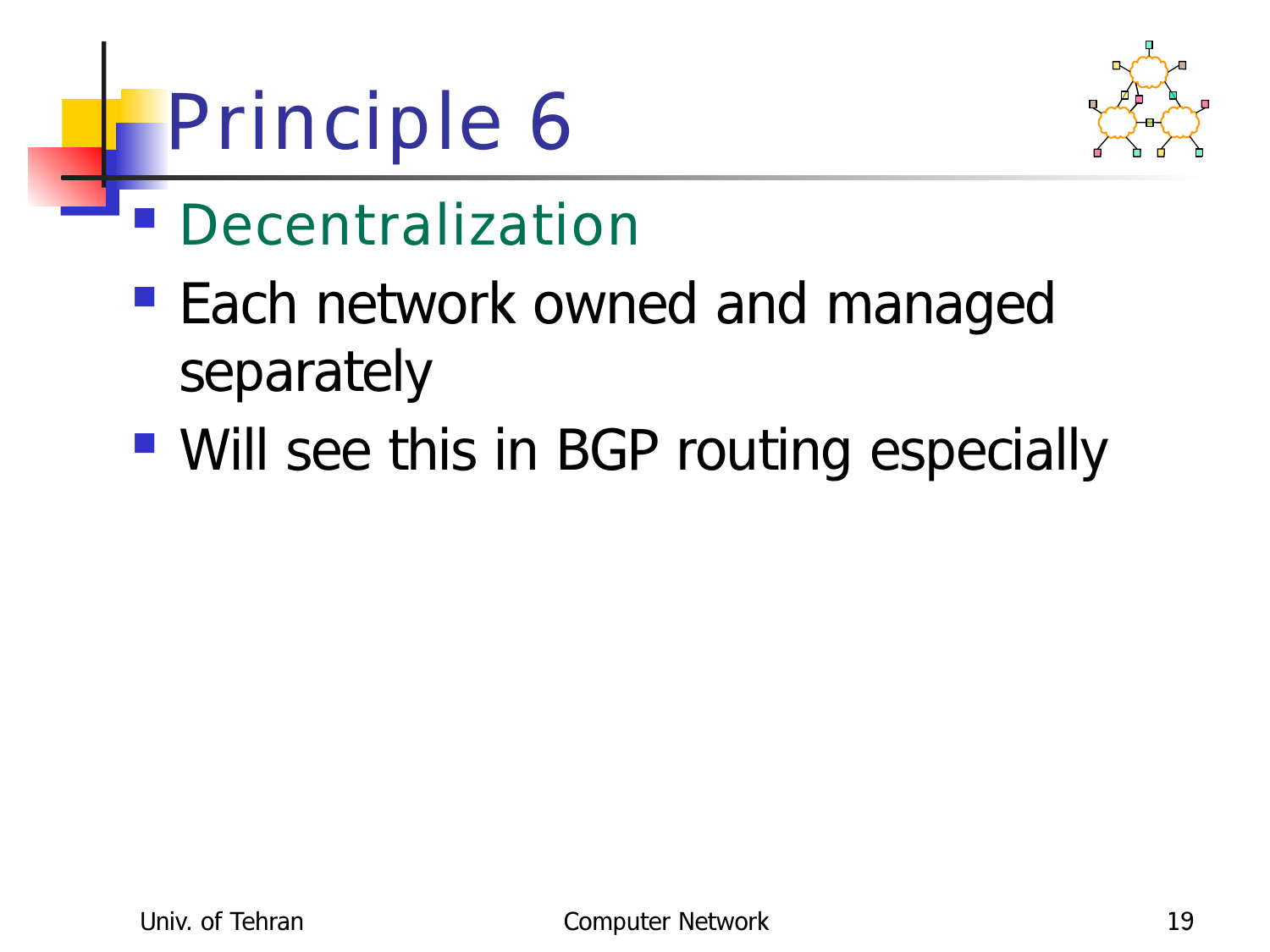

# Principle 6
Decentralization
Each network owned and managed separately
Will see this in BGP routing especially
Univ. of Tehran
Computer Network
19